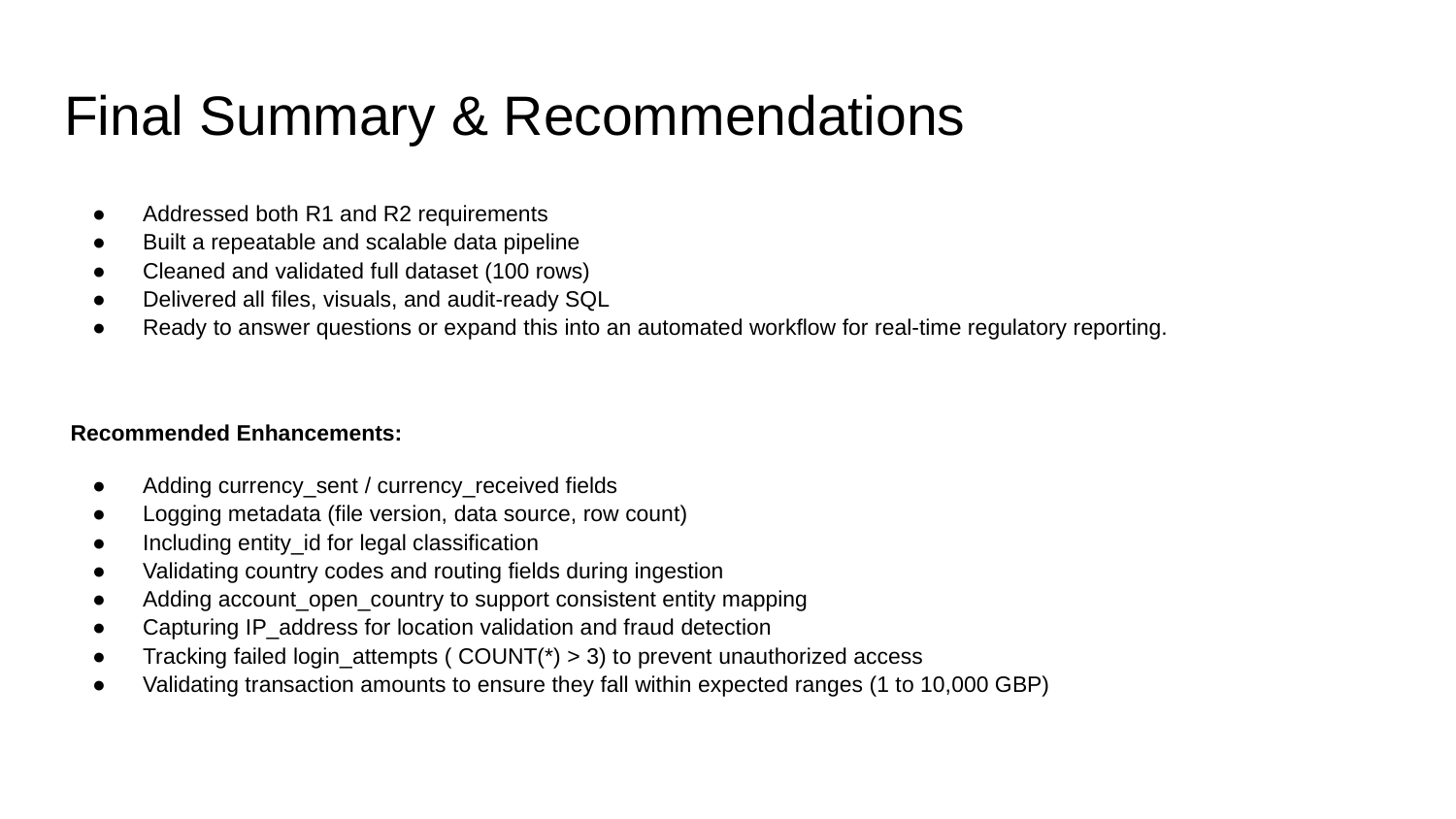

# Final Summary & Recommendations
Addressed both R1 and R2 requirements
Built a repeatable and scalable data pipeline
Cleaned and validated full dataset (100 rows)
Delivered all files, visuals, and audit-ready SQL
Ready to answer questions or expand this into an automated workflow for real-time regulatory reporting.

 Recommended Enhancements:
Adding currency_sent / currency_received fields
Logging metadata (file version, data source, row count)
Including entity_id for legal classification
Validating country codes and routing fields during ingestion
Adding account_open_country to support consistent entity mapping
Capturing IP_address for location validation and fraud detection
Tracking failed login_attempts ( COUNT(*) > 3) to prevent unauthorized access
Validating transaction amounts to ensure they fall within expected ranges (1 to 10,000 GBP)